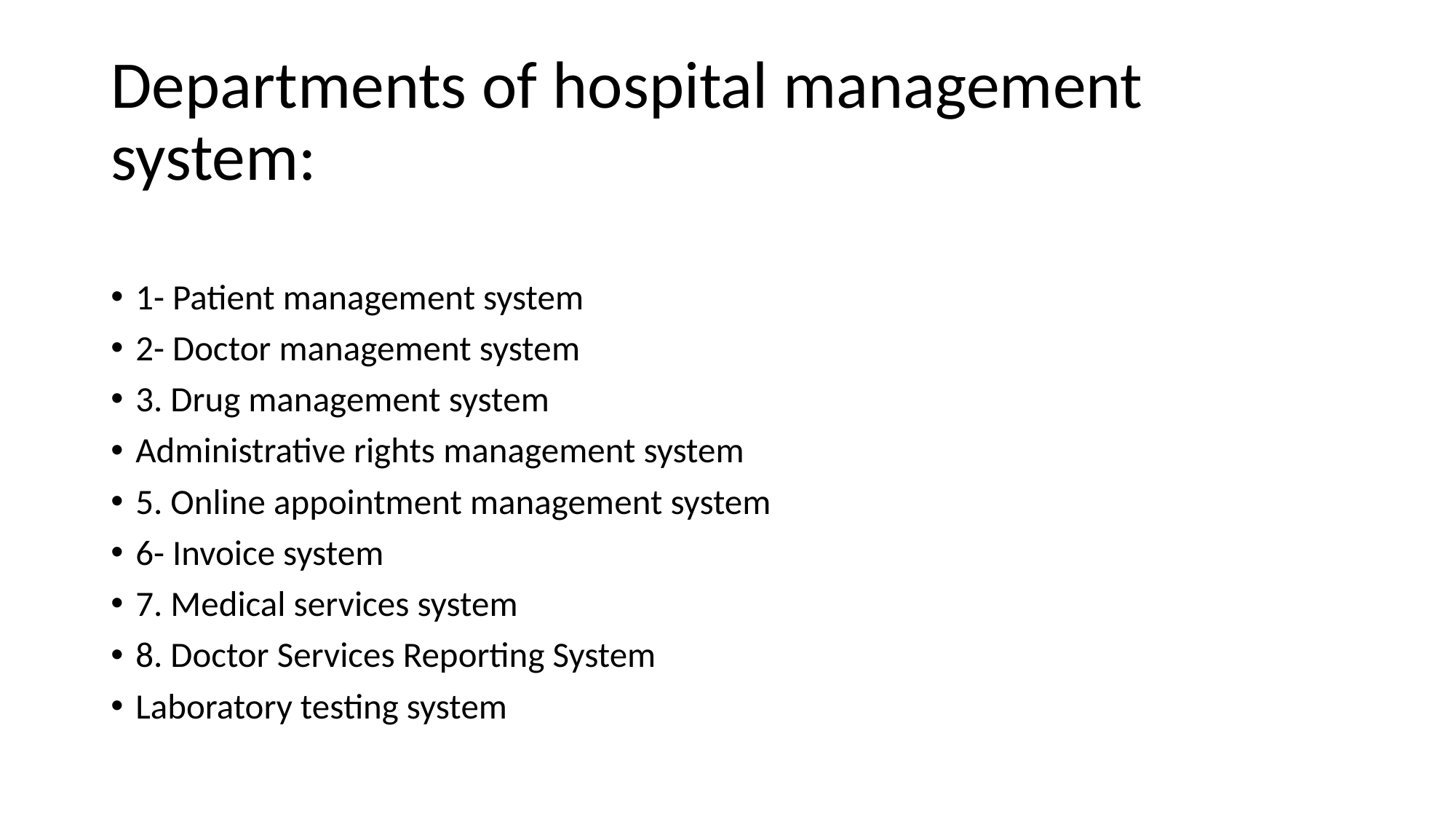

# Departments of hospital management system:

1- Patient management system
2- Doctor management system
3. Drug management system
Administrative rights management system
5. Online appointment management system
6- Invoice system
7. Medical services system
8. Doctor Services Reporting System
Laboratory testing system